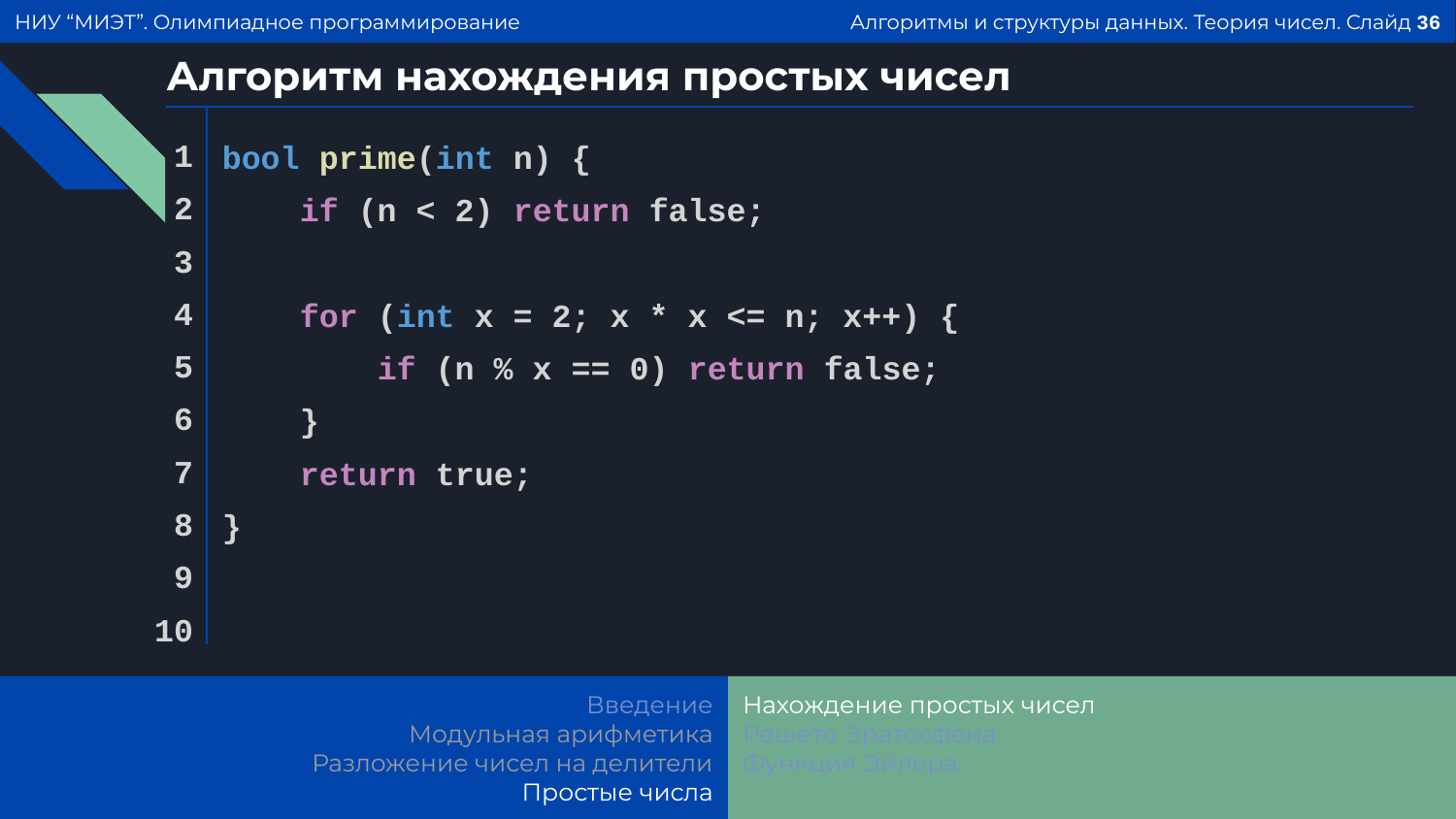

# Алгоритм нахождения простых чисел
bool prime(int n) {
    if (n < 2) return false;

    for (int x = 2; x * x <= n; x++) {
        if (n % x == 0) return false;
    }
    return true;
}
Введение
Модульная арифметика
Разложение чисел на делители
Простые числа
Нахождение простых чисел
Решето Эратосфена
Функция Эйлера